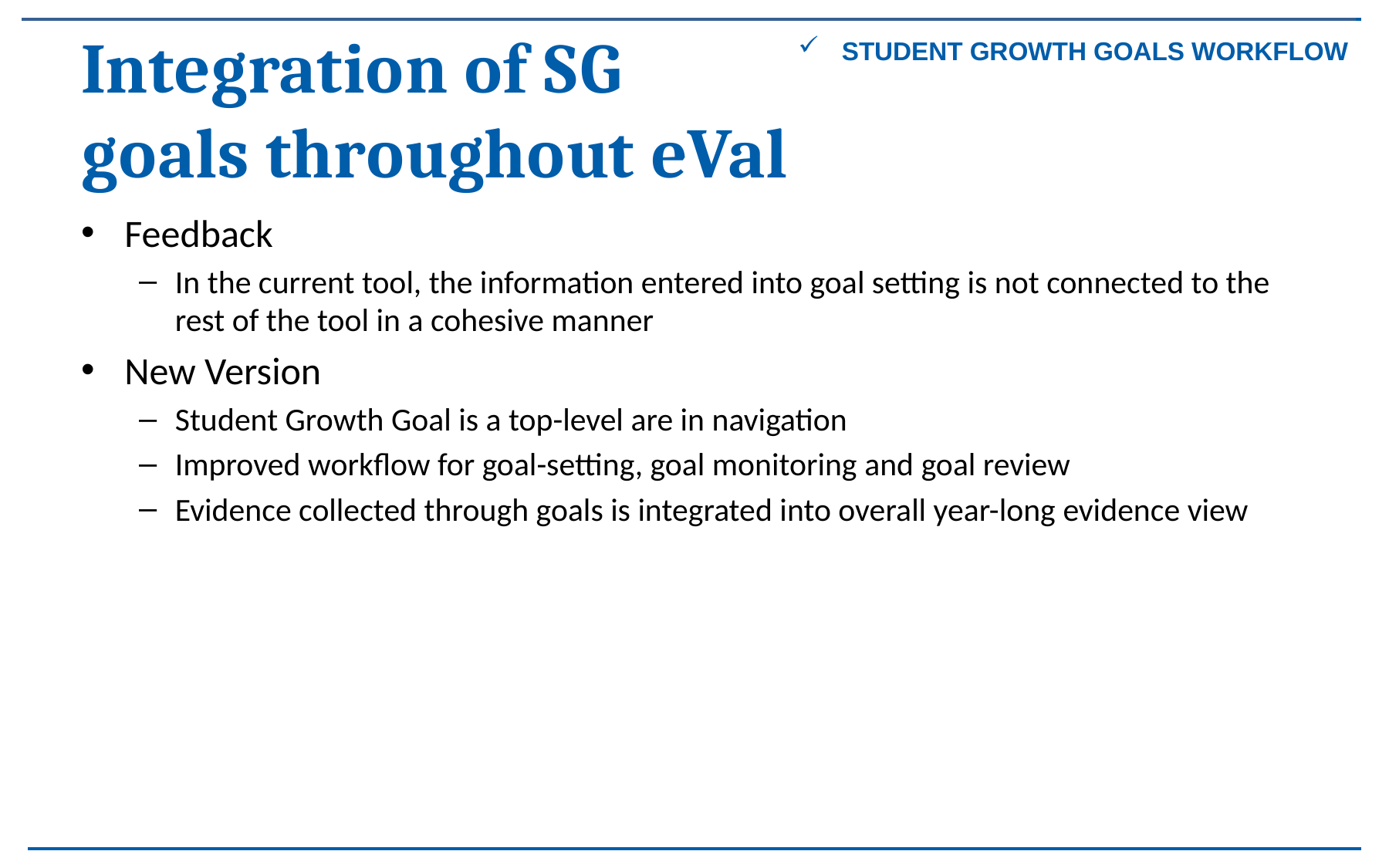

Student growth goals workflow
# Integration of SG goals throughout eVal
Feedback
In the current tool, the information entered into goal setting is not connected to the rest of the tool in a cohesive manner
New Version
Student Growth Goal is a top-level are in navigation
Improved workflow for goal-setting, goal monitoring and goal review
Evidence collected through goals is integrated into overall year-long evidence view